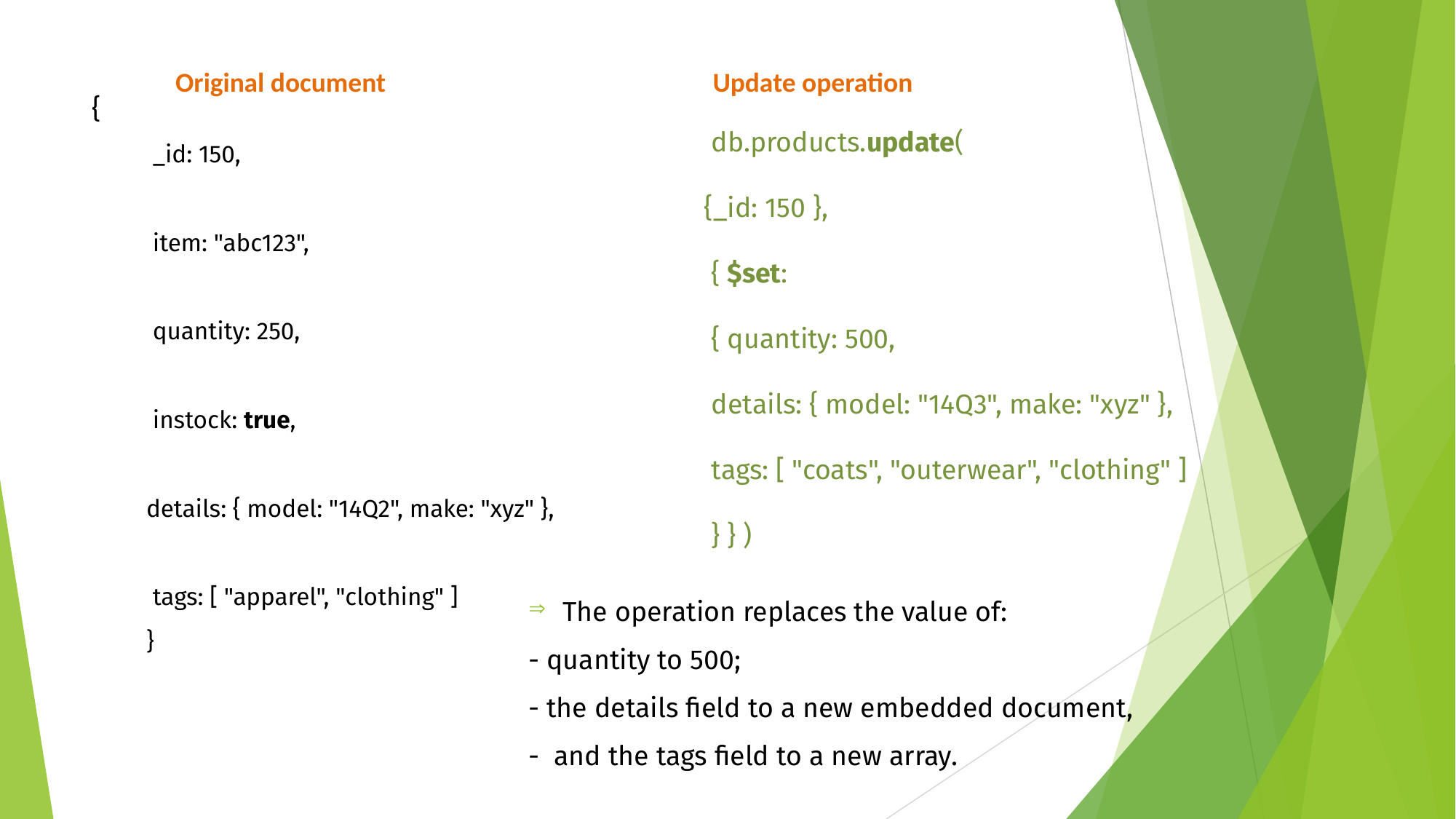

Original document
Update operation
{
 _id: 150,

 item: "abc123",

 quantity: 250,

 instock: true,

details: { model: "14Q2", make: "xyz" },

 tags: [ "apparel", "clothing" ]
}

 db.products.update(

{_id: 150 },

 { $set:

 { quantity: 500,

 details: { model: "14Q3", make: "xyz" },

 tags: [ "coats", "outerwear", "clothing" ]

 } } )

The operation replaces the value of:
- quantity to 500;
- the details field to a new embedded document,
-  and the tags field to a new array.